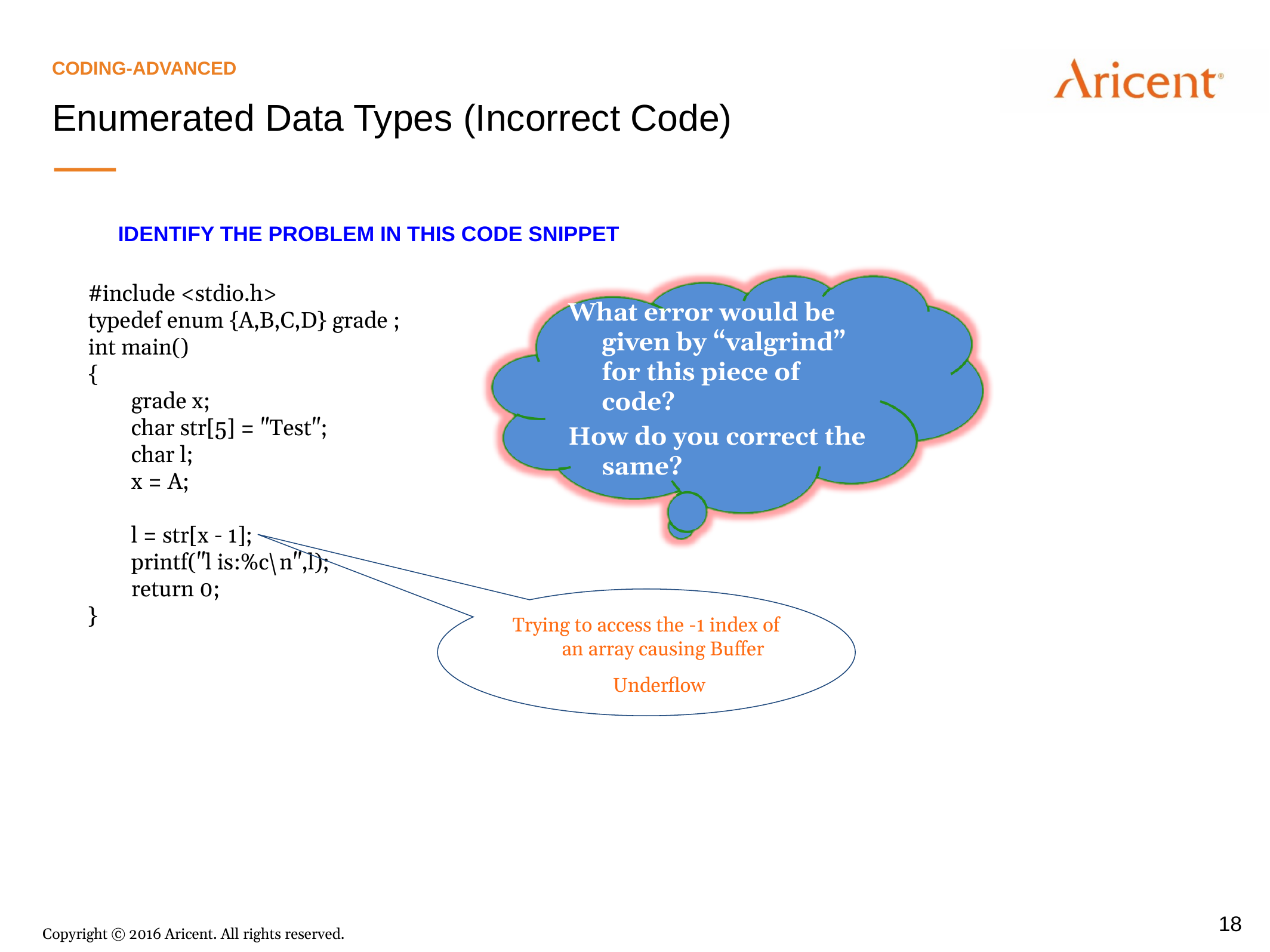

Coding-Advanced
Enumerated Data Types (Incorrect Code)
Identify the problem in this code snippet
#include <stdio.h>
typedef enum {A,B,C,D} grade ;
int main()
{
        grade x;
        char str[5] = "Test";
        char l;
        x = A;

        l = str[x - 1];
        printf("l is:%c\n",l);
        return 0;
}
What error would be given by “valgrind” for this piece of code?
How do you correct the same?
Trying to access the -1 index of an array causing Buffer Underflow